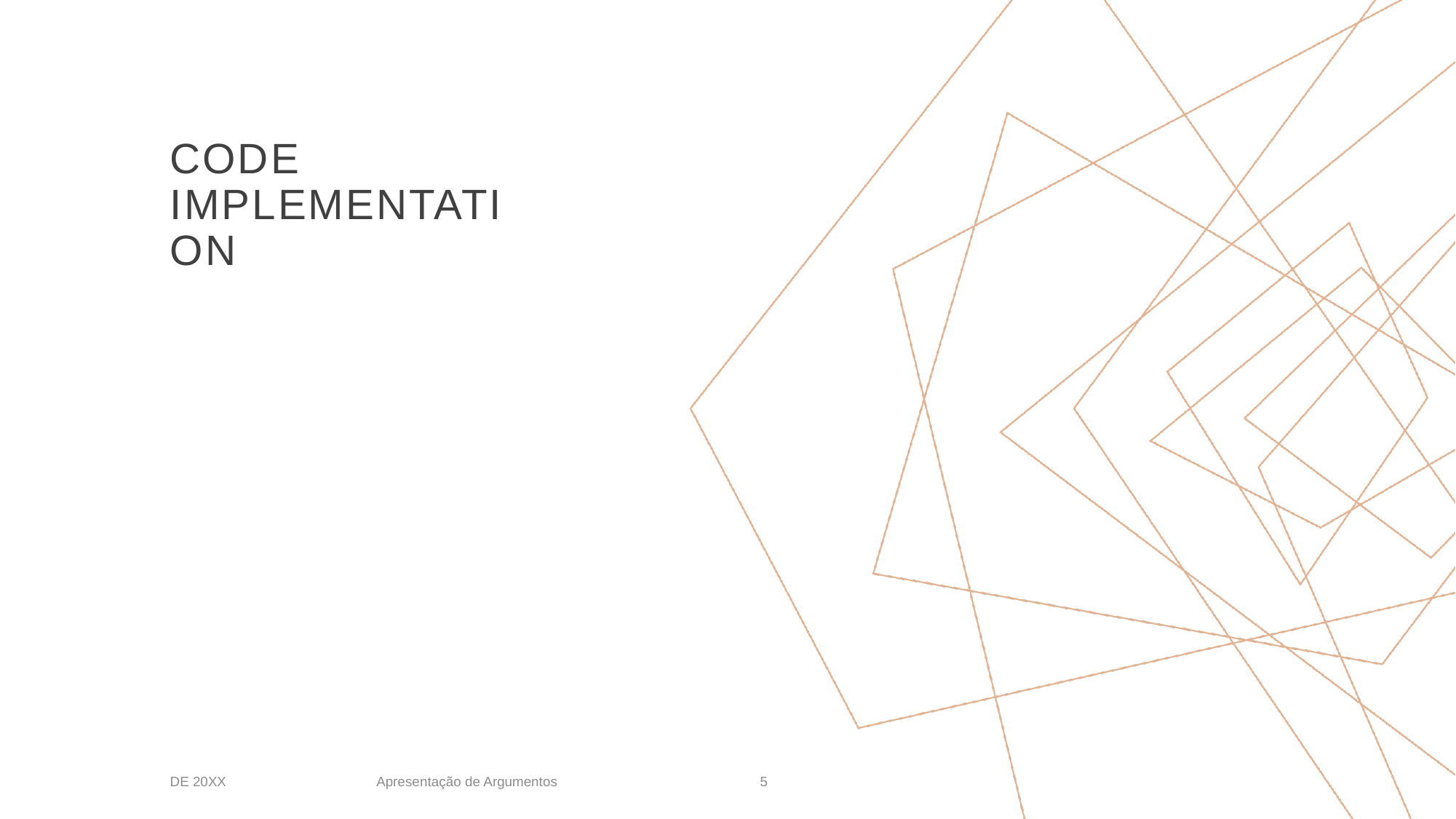

# Code implementation

Apresentação de Argumentos
DE 20XX
5